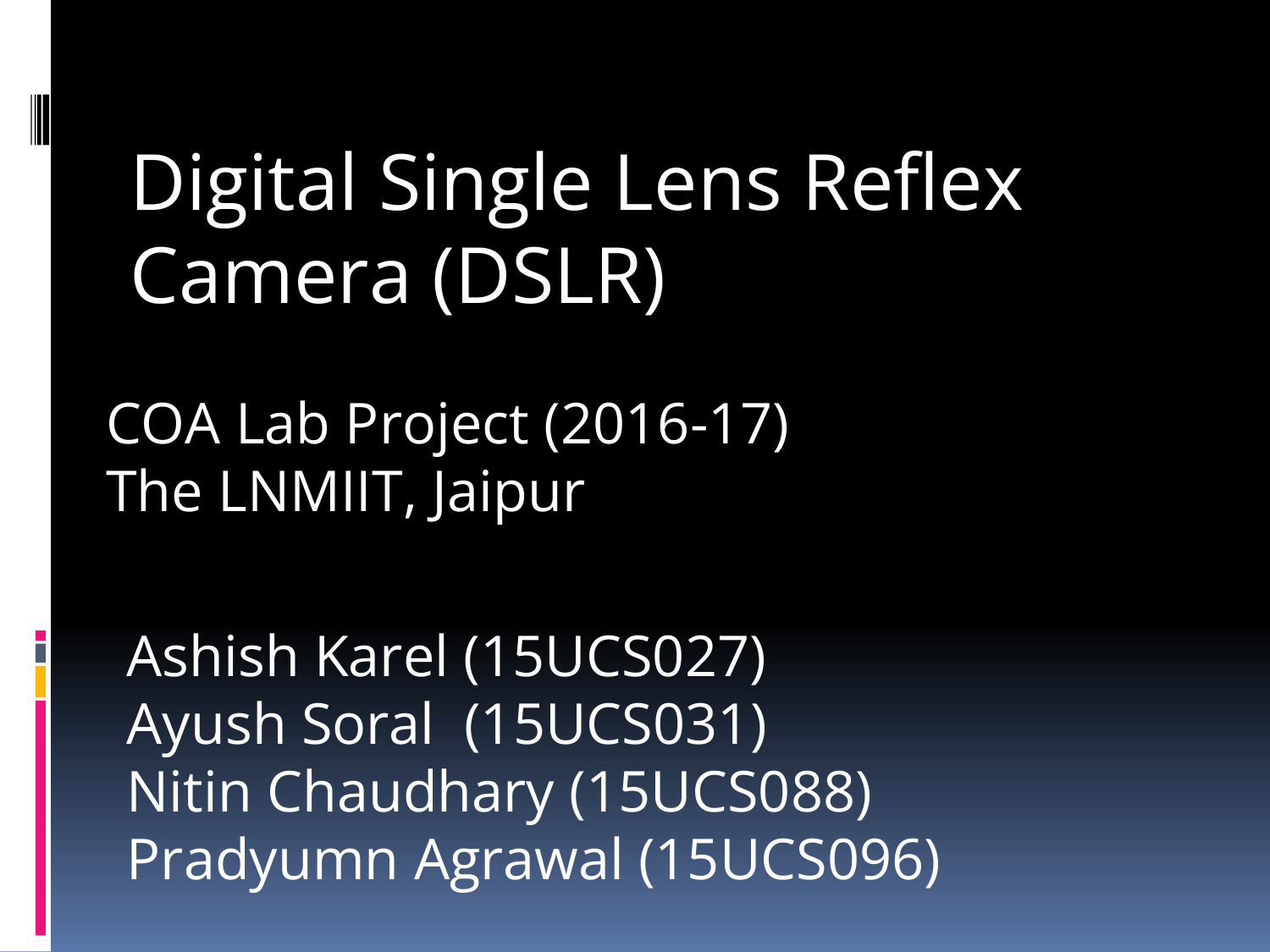

Digital Single Lens Reflex Camera (DSLR)
# COA Lab Project (2016-17) The LNMIIT, Jaipur
Ashish Karel (15UCS027)
Ayush Soral  (15UCS031)
Nitin Chaudhary (15UCS088)
Pradyumn Agrawal (15UCS096)